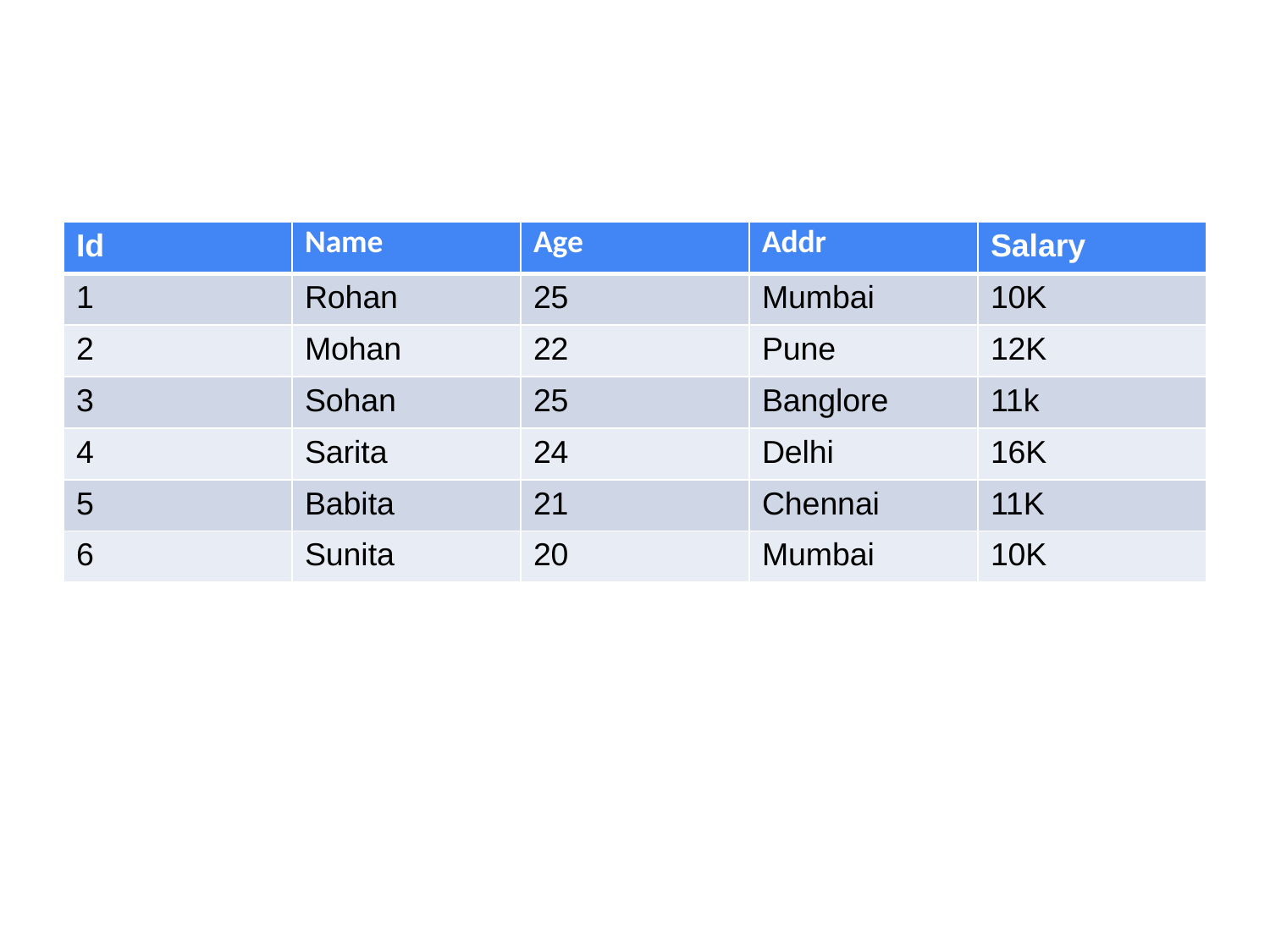

#
| Id | Name | Age | Addr | Salary |
| --- | --- | --- | --- | --- |
| 1 | Rohan | 25 | Mumbai | 10K |
| 2 | Mohan | 22 | Pune | 12K |
| 3 | Sohan | 25 | Banglore | 11k |
| 4 | Sarita | 24 | Delhi | 16K |
| 5 | Babita | 21 | Chennai | 11K |
| 6 | Sunita | 20 | Mumbai | 10K |